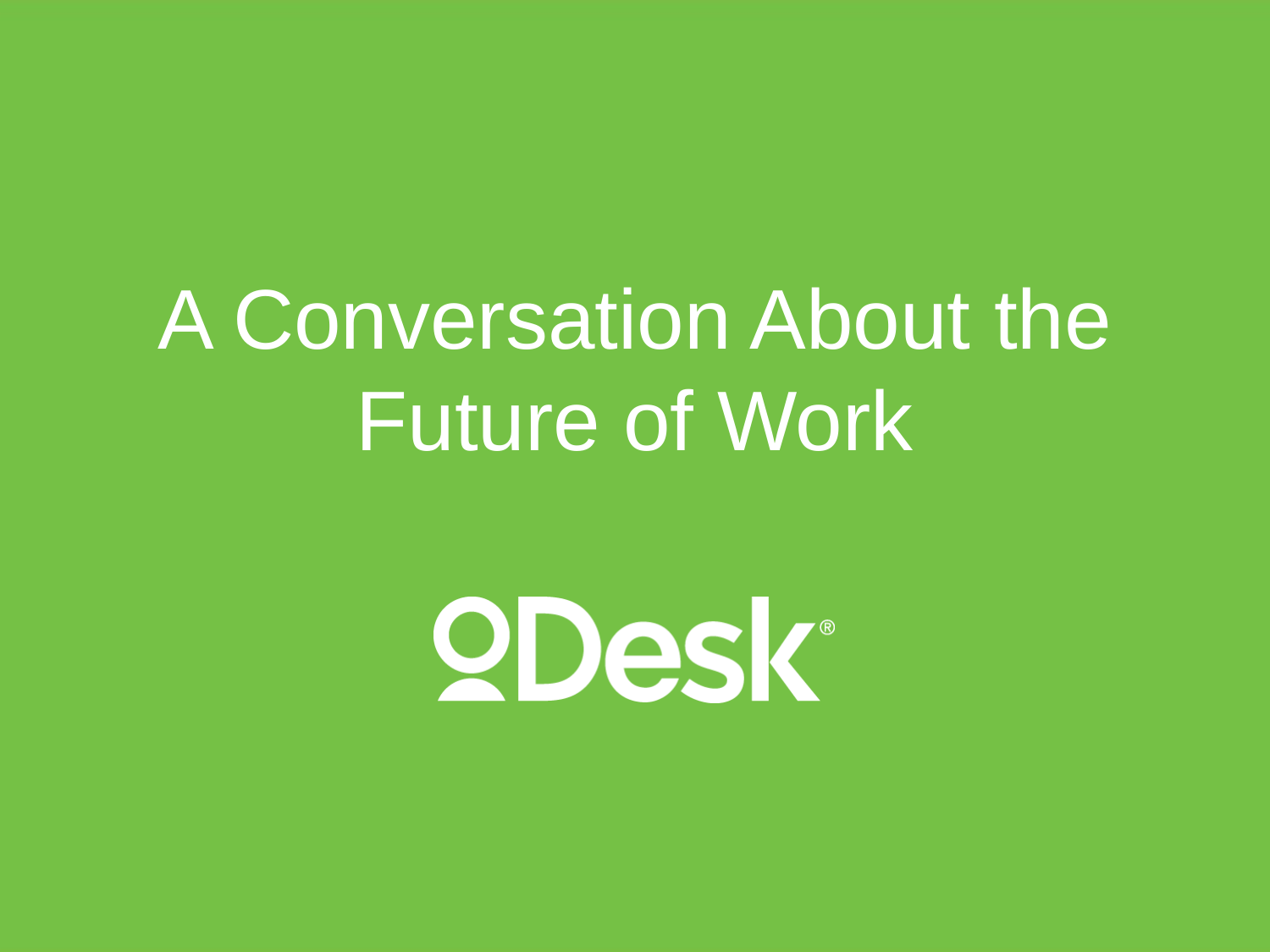

# A Conversation About the Future of Work